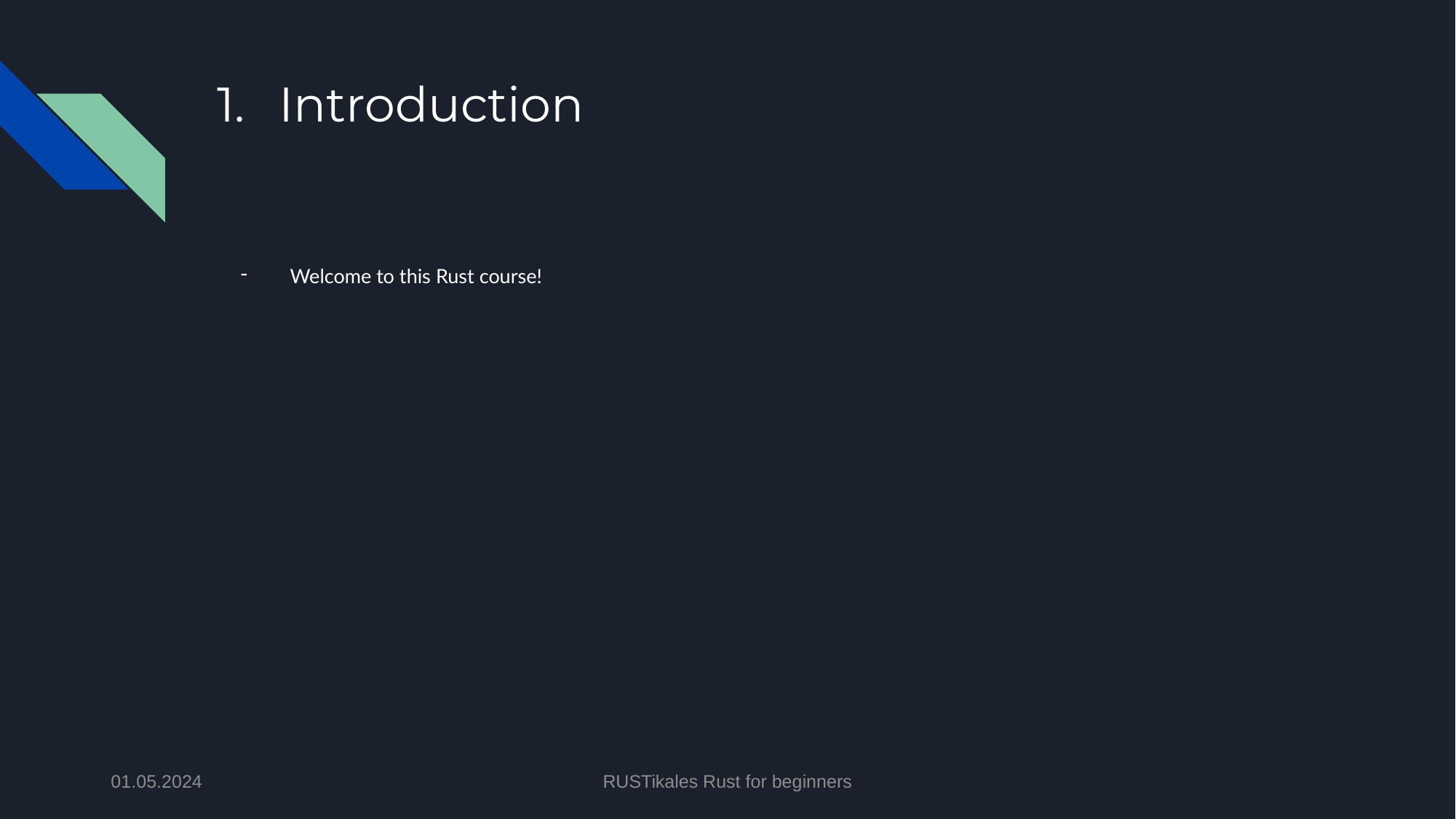

# Introduction
Welcome to this Rust course!
01.05.2024
RUSTikales Rust for beginners